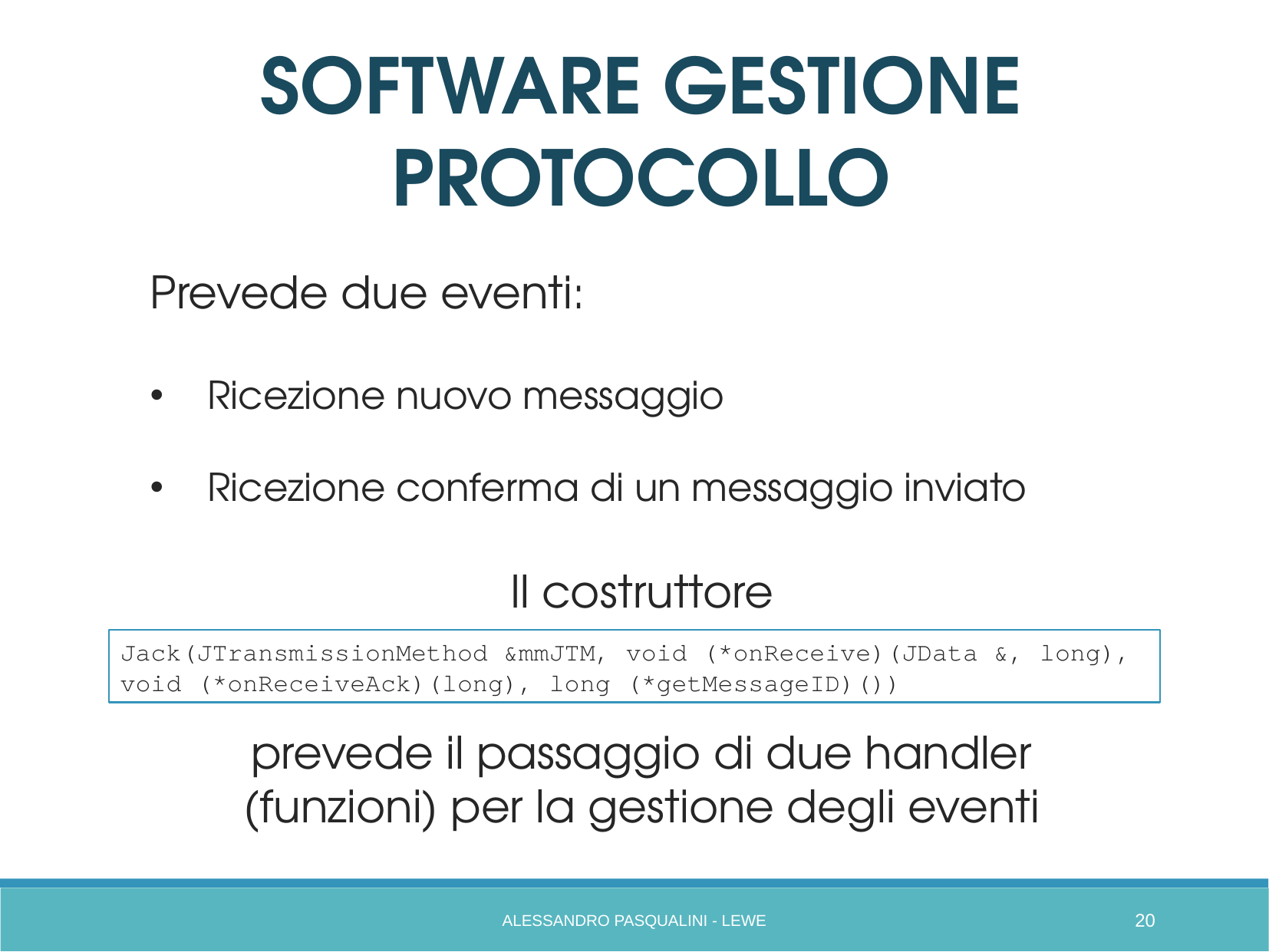

SOFTWARE GESTIONE PROTOCOLLO
Prevede due eventi:

Ricezione nuovo messaggio

Ricezione conferma di un messaggio inviato

Il costruttore

prevede il passaggio di due handler (funzioni) per la gestione degli eventi
Jack(JTransmissionMethod &mmJTM, void (*onReceive)(JData &, long),
void (*onReceiveAck)(long), long (*getMessageID)())
Alessandro Pasqualini - LEWE
20